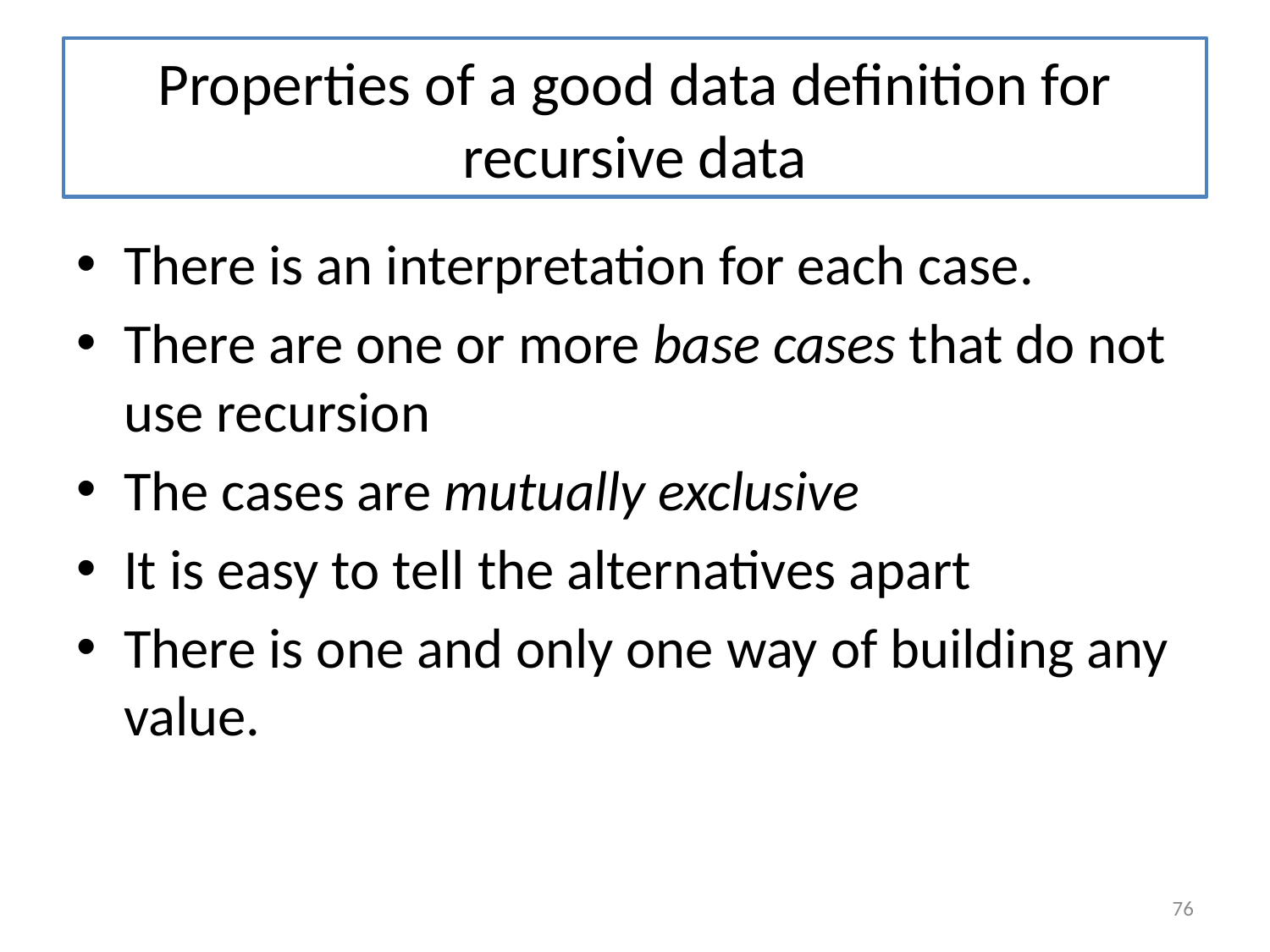

# Properties of a good data definition for recursive data
There is an interpretation for each case.
There are one or more base cases that do not use recursion
The cases are mutually exclusive
It is easy to tell the alternatives apart
There is one and only one way of building any value.
76